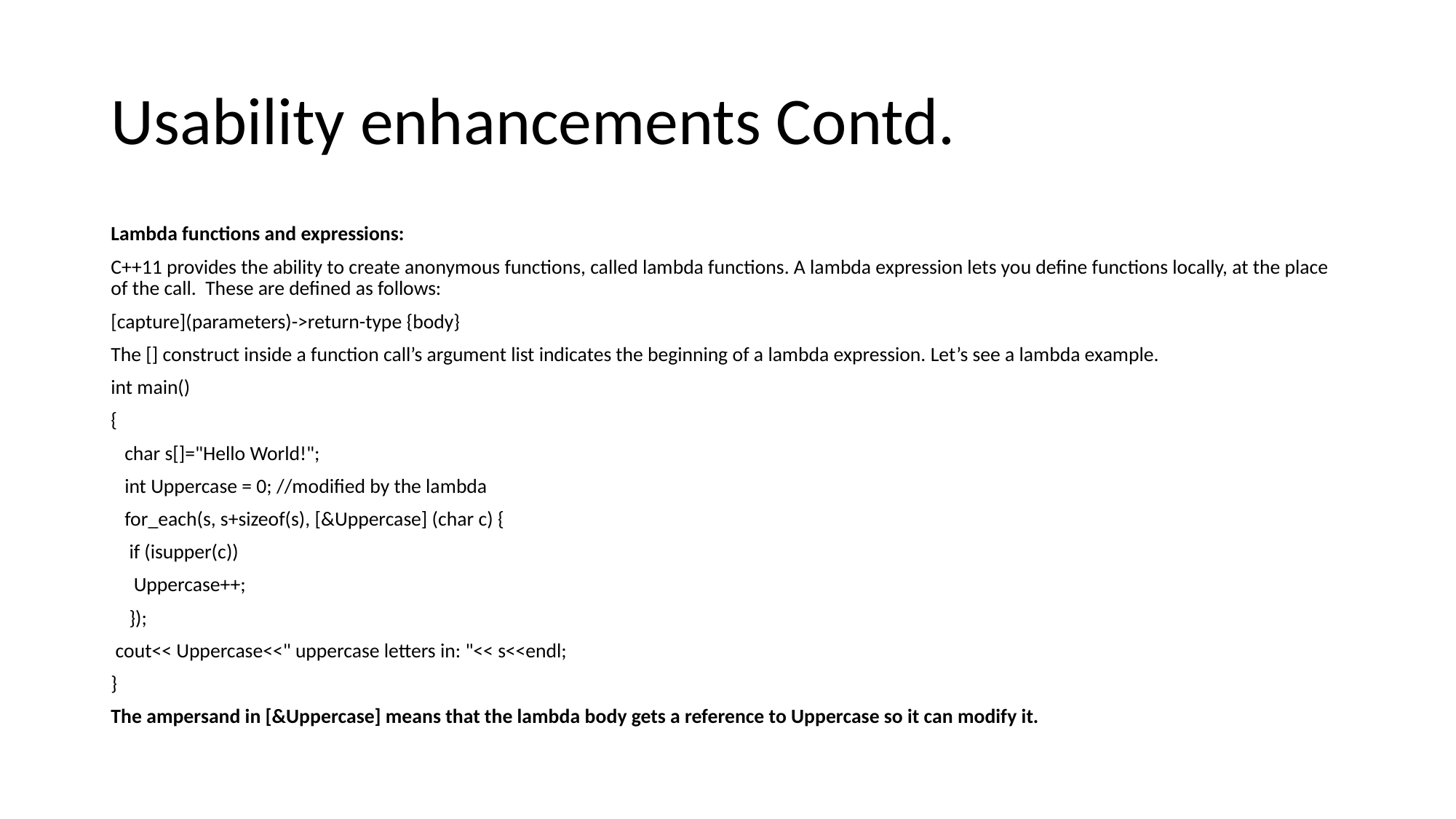

# Usability enhancements Contd.
Lambda functions and expressions:
C++11 provides the ability to create anonymous functions, called lambda functions. A lambda expression lets you define functions locally, at the place of the call.  These are defined as follows:
[capture](parameters)->return-type {body}
The [] construct inside a function call’s argument list indicates the beginning of a lambda expression. Let’s see a lambda example.
int main()
{
   char s[]="Hello World!";
   int Uppercase = 0; //modified by the lambda
   for_each(s, s+sizeof(s), [&Uppercase] (char c) {
    if (isupper(c))
     Uppercase++;
    });
 cout<< Uppercase<<" uppercase letters in: "<< s<<endl;
}
The ampersand in [&Uppercase] means that the lambda body gets a reference to Uppercase so it can modify it.